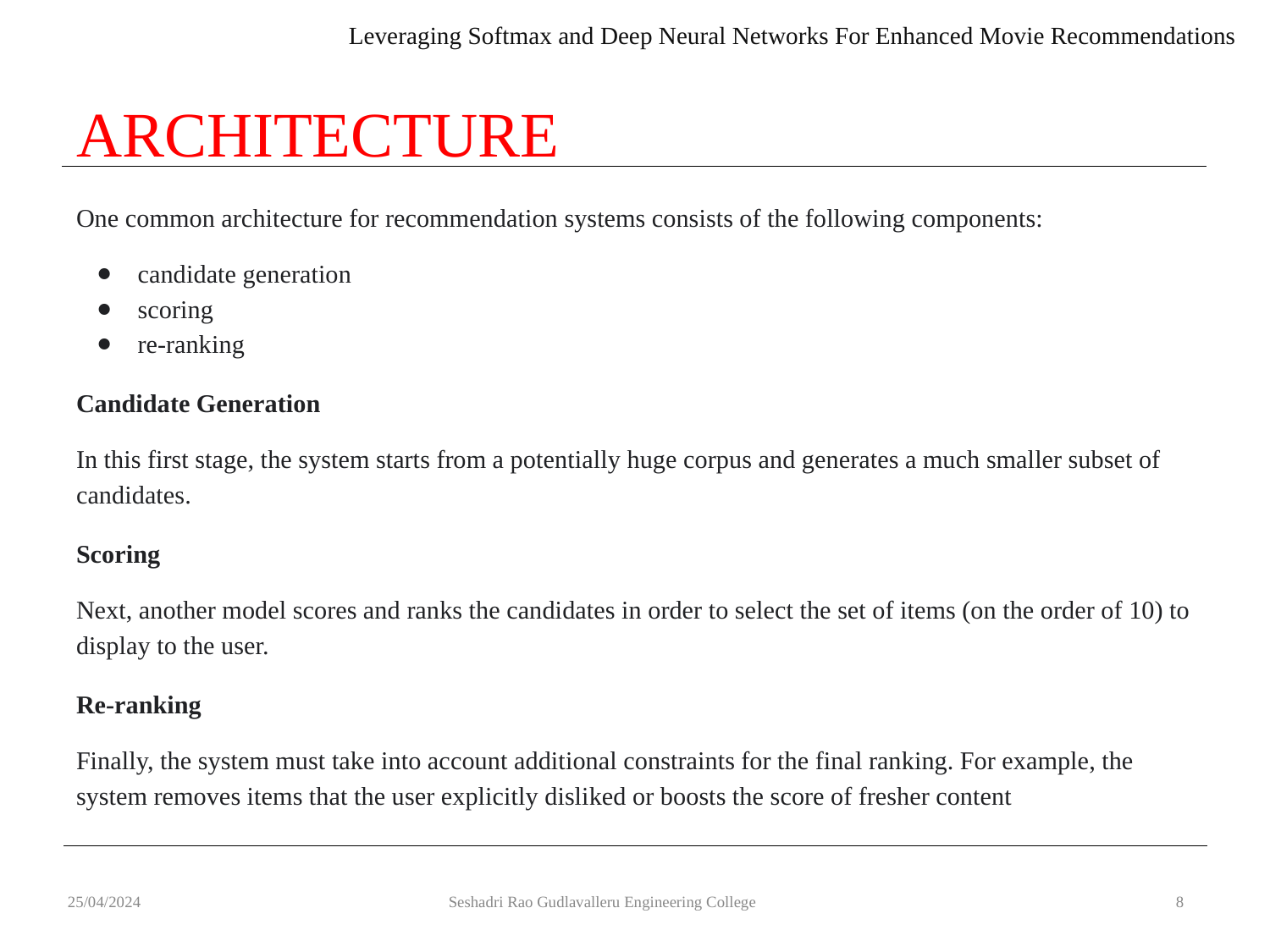

Leveraging Softmax and Deep Neural Networks For Enhanced Movie Recommendations
# ARCHITECTURE
One common architecture for recommendation systems consists of the following components:
candidate generation
scoring
re-ranking
Candidate Generation
In this first stage, the system starts from a potentially huge corpus and generates a much smaller subset of candidates.
Scoring
Next, another model scores and ranks the candidates in order to select the set of items (on the order of 10) to display to the user.
Re-ranking
Finally, the system must take into account additional constraints for the final ranking. For example, the system removes items that the user explicitly disliked or boosts the score of fresher content

25/04/2024			Seshadri Rao Gudlavalleru Engineering College			                       8